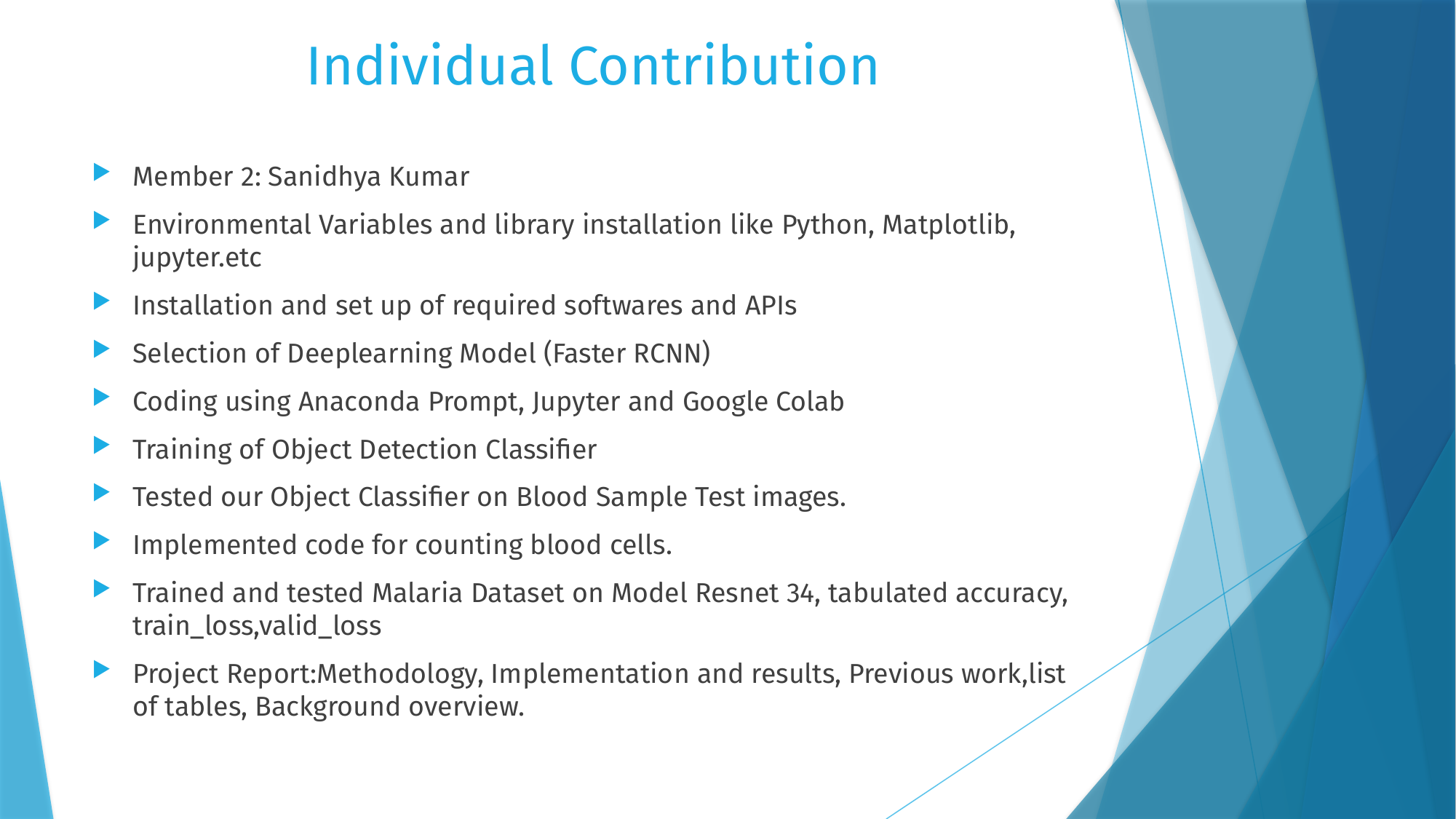

# Individual Contribution
Member 2: Sanidhya Kumar
Environmental Variables and library installation like Python, Matplotlib, jupyter.etc
Installation and set up of required softwares and APIs
Selection of Deeplearning Model (Faster RCNN)
Coding using Anaconda Prompt, Jupyter and Google Colab
Training of Object Detection Classifier
Tested our Object Classifier on Blood Sample Test images.
Implemented code for counting blood cells.
Trained and tested Malaria Dataset on Model Resnet 34, tabulated accuracy, train_loss,valid_loss
Project Report:Methodology, Implementation and results, Previous work,list of tables, Background overview.